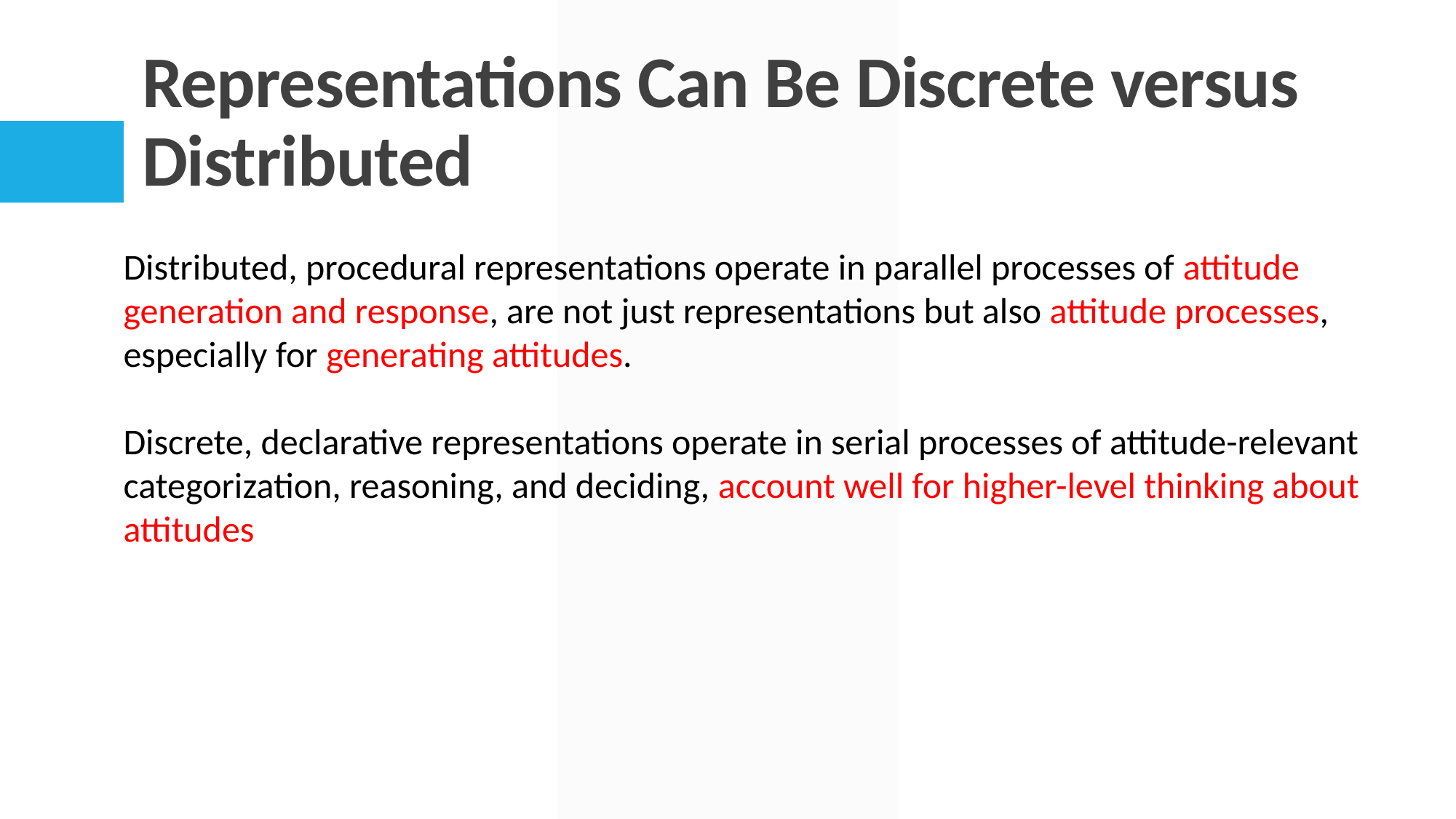

# Representations Can Be Discrete versus Distributed
Distributed, procedural representations operate in parallel processes of attitude generation and response, are not just representations but also attitude processes, especially for generating attitudes.

Discrete, declarative representations operate in serial processes of attitude-relevant categorization, reasoning, and deciding, account well for higher-level thinking about attitudes